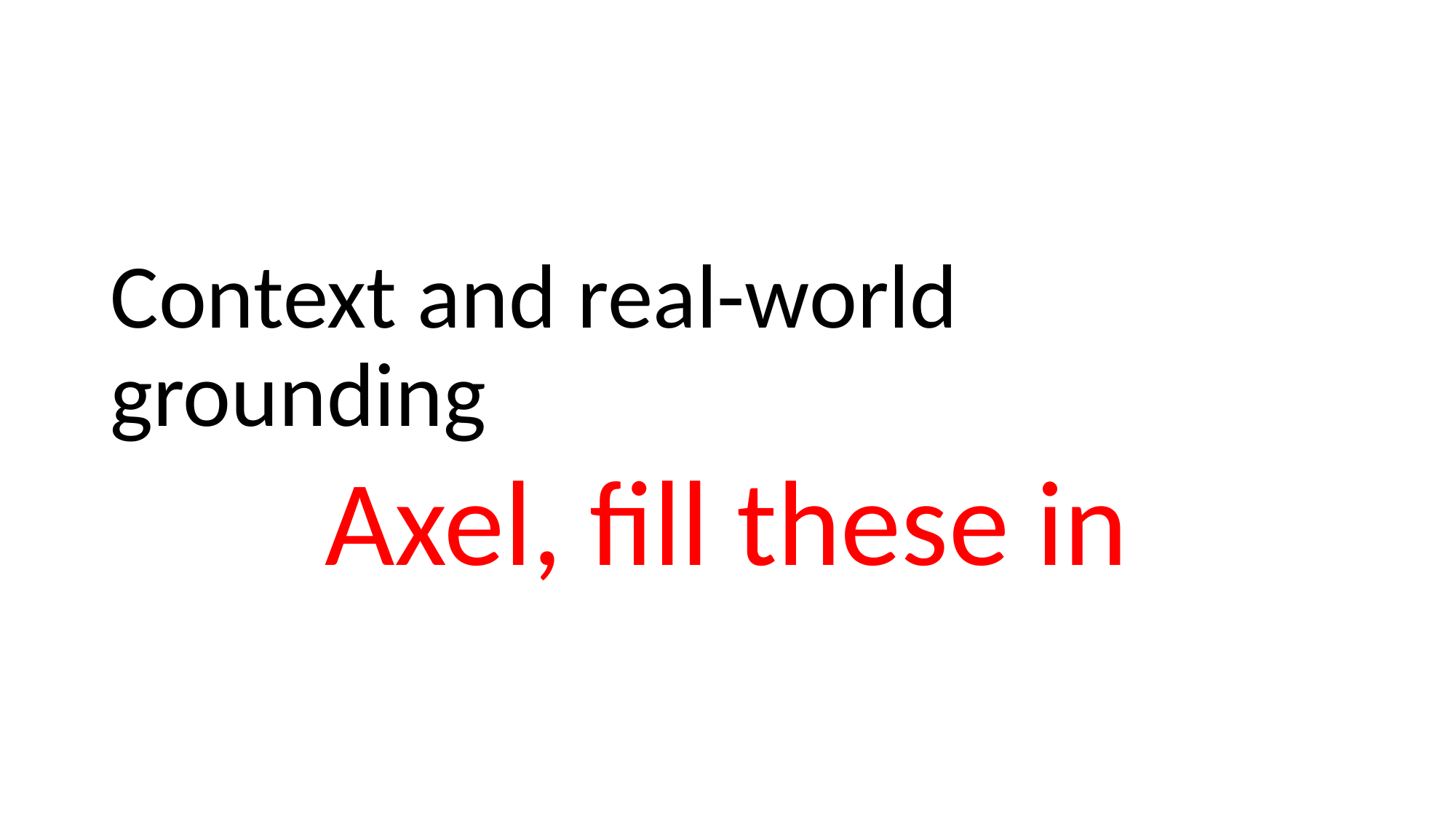

# Context and real-world grounding
Axel, fill these in